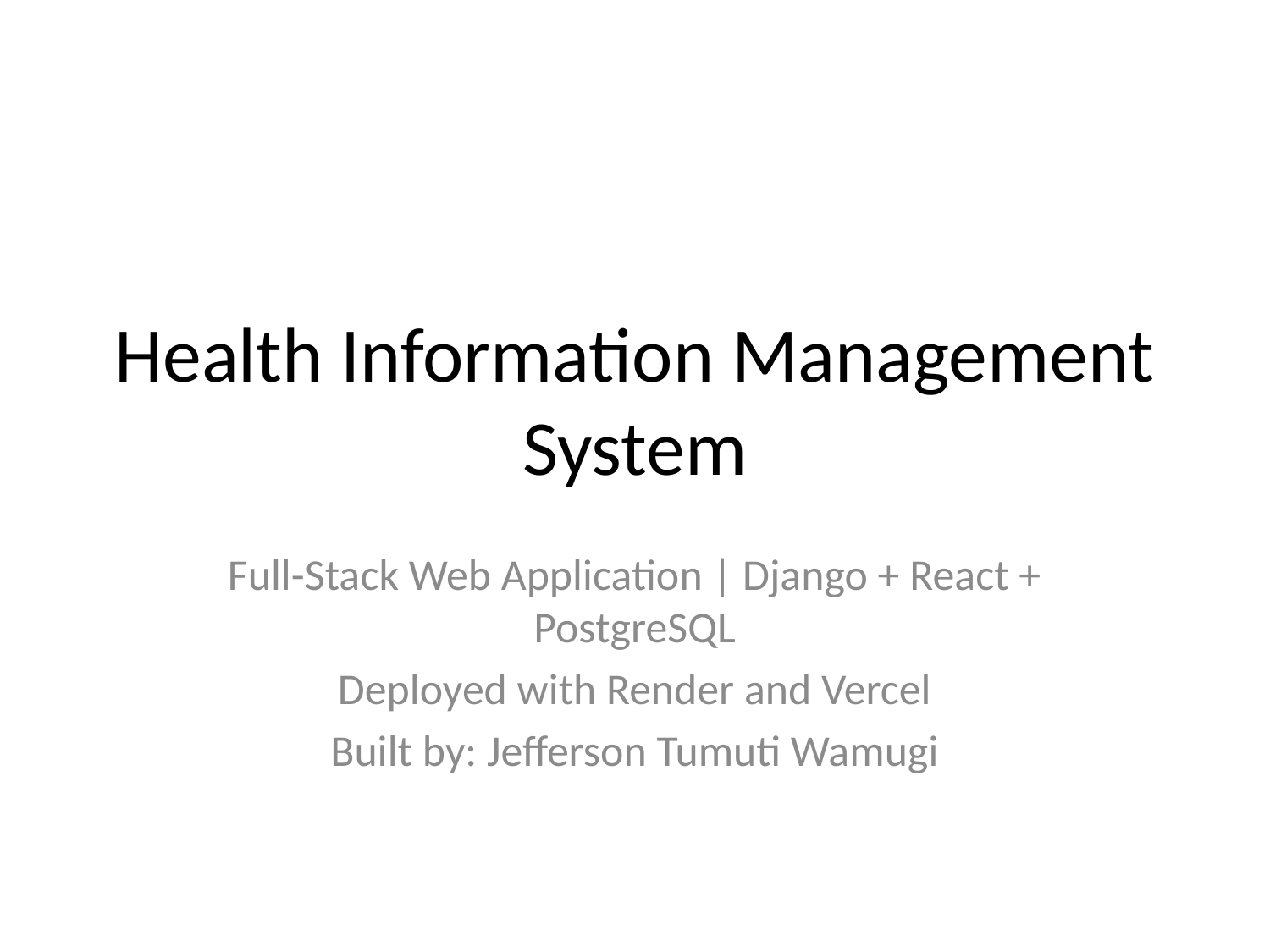

# Health Information Management System
Full-Stack Web Application | Django + React + PostgreSQL
Deployed with Render and Vercel
Built by: Jefferson Tumuti Wamugi